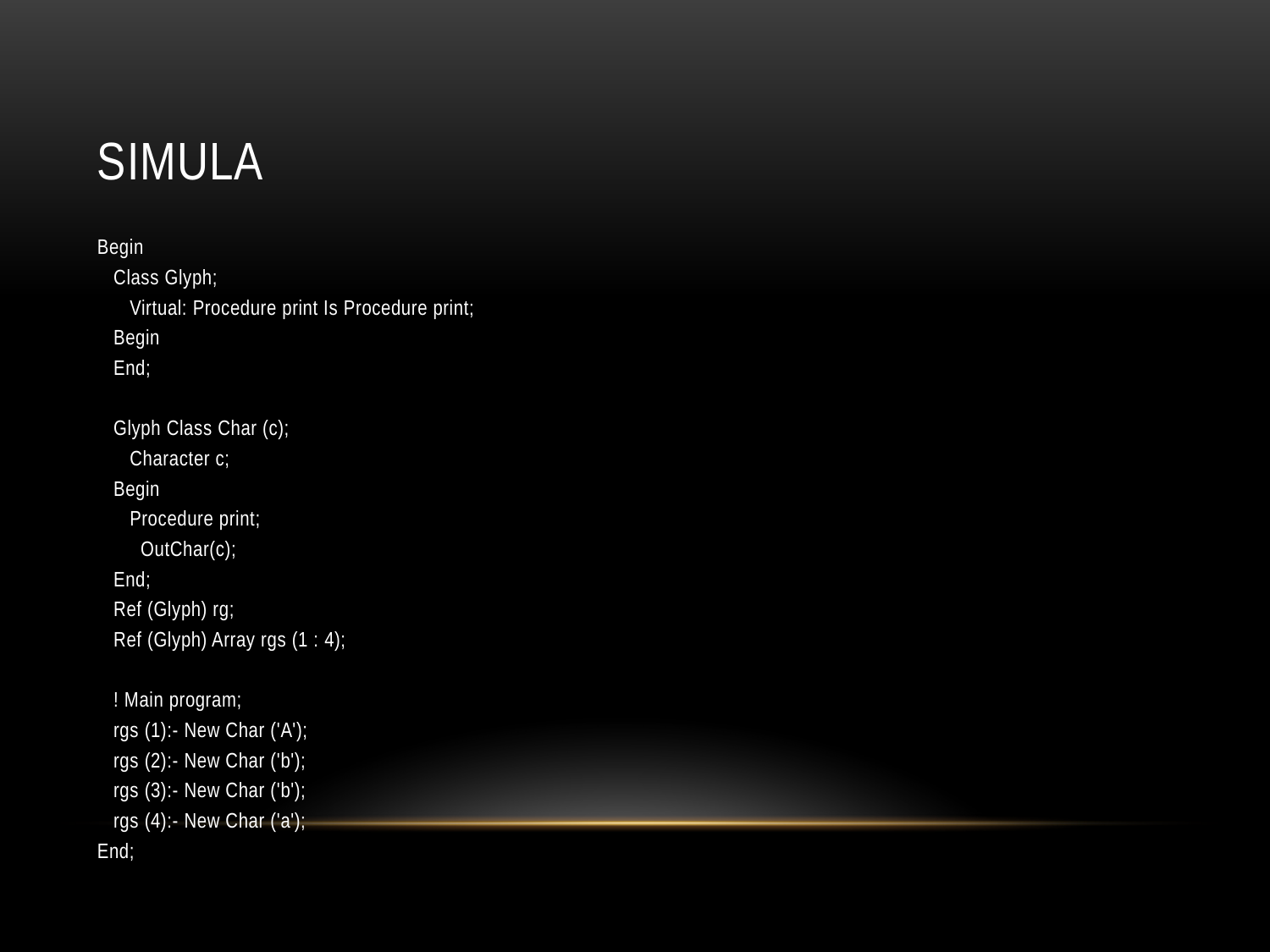

# simula
Begin
   Class Glyph;
      Virtual: Procedure print Is Procedure print;
   Begin
   End;

   Glyph Class Char (c);
      Character c;
   Begin
      Procedure print;
        OutChar(c);
   End;
   Ref (Glyph) rg;
   Ref (Glyph) Array rgs (1 : 4);

   ! Main program;
   rgs (1):- New Char ('A');
   rgs (2):- New Char ('b');
   rgs (3):- New Char ('b');
   rgs (4):- New Char ('a');
End;